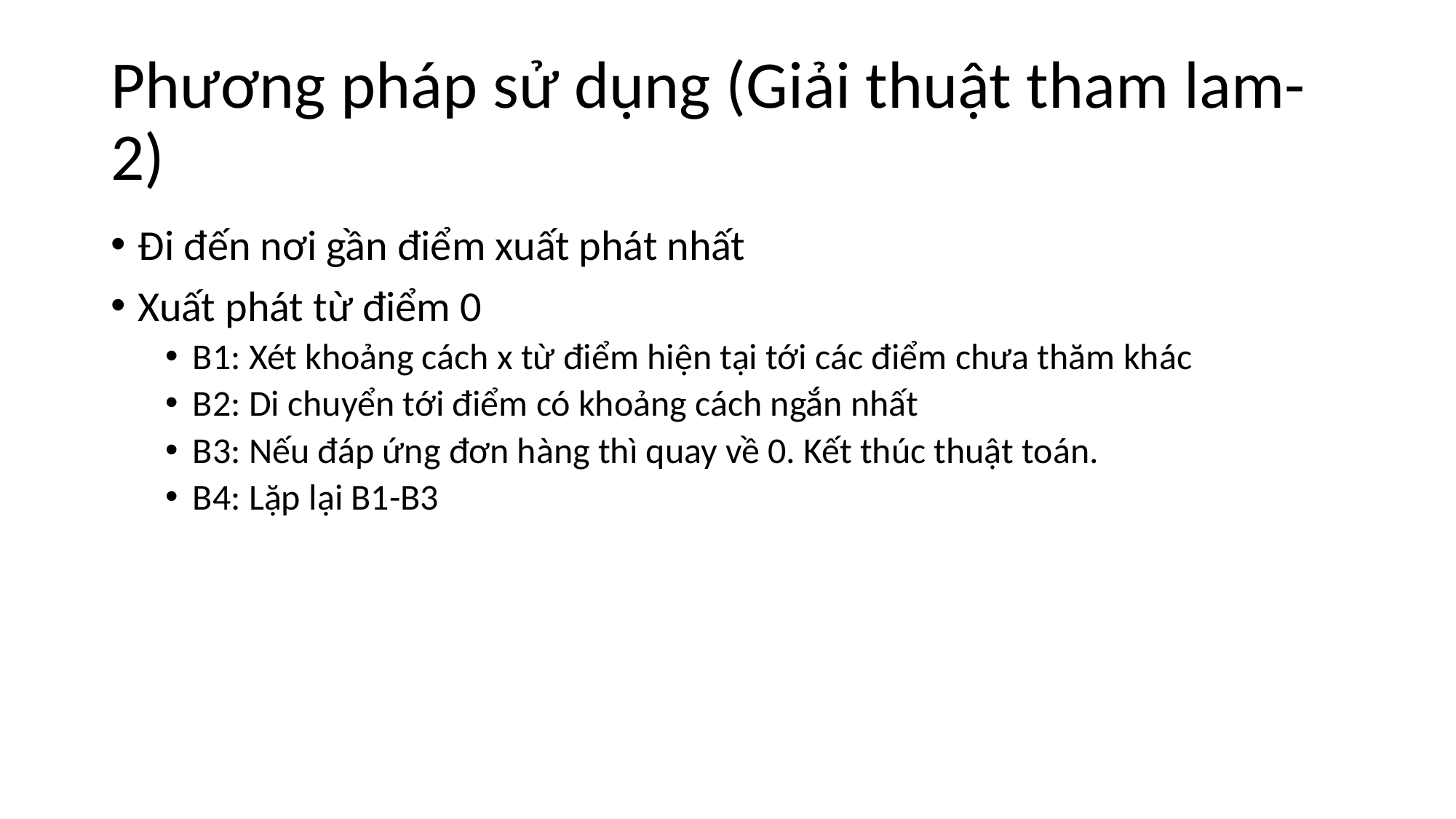

# Phương pháp sử dụng (Giải thuật tham lam-2)
Đi đến nơi gần điểm xuất phát nhất
Xuất phát từ điểm 0
B1: Xét khoảng cách x từ điểm hiện tại tới các điểm chưa thăm khác
B2: Di chuyển tới điểm có khoảng cách ngắn nhất
B3: Nếu đáp ứng đơn hàng thì quay về 0. Kết thúc thuật toán.
B4: Lặp lại B1-B3